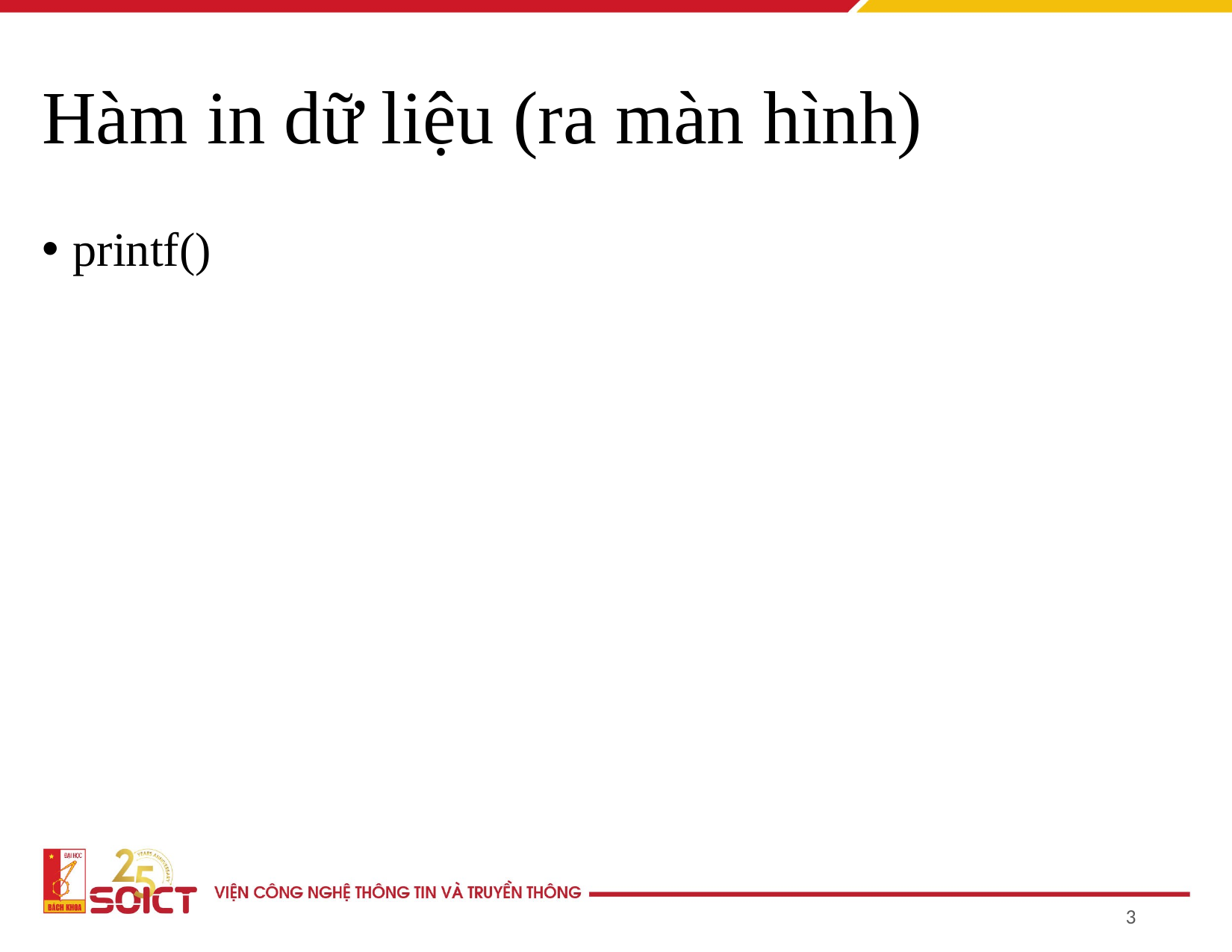

# Hàm in dữ liệu (ra màn hình)
printf()
3